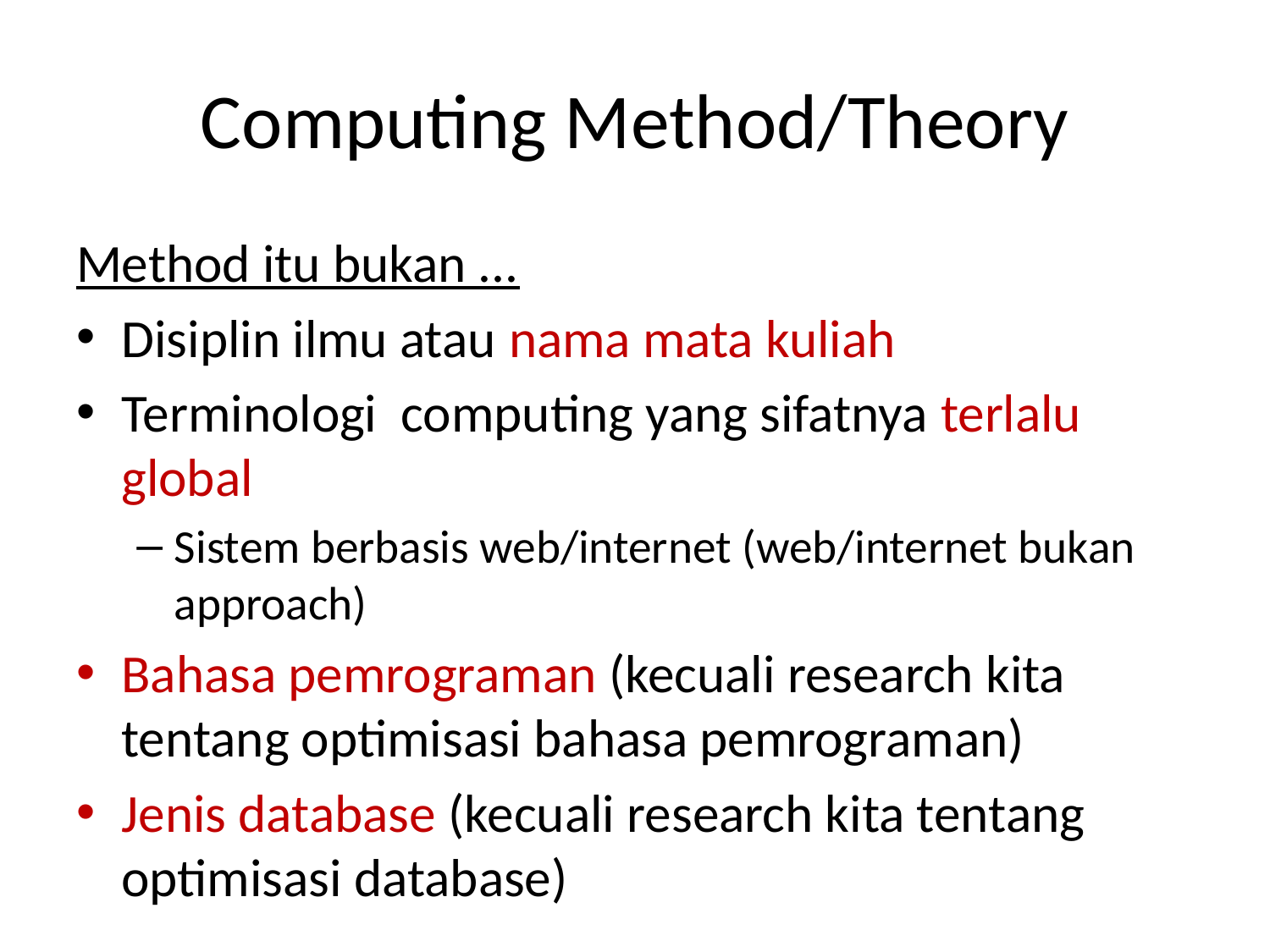

# Computing Method/Theory
Method itu bukan ...
Disiplin ilmu atau nama mata kuliah
Terminologi  computing yang sifatnya terlalu global
Sistem berbasis web/internet (web/internet bukan approach)
Bahasa pemrograman (kecuali research kita tentang optimisasi bahasa pemrograman)
Jenis database (kecuali research kita tentang optimisasi database)